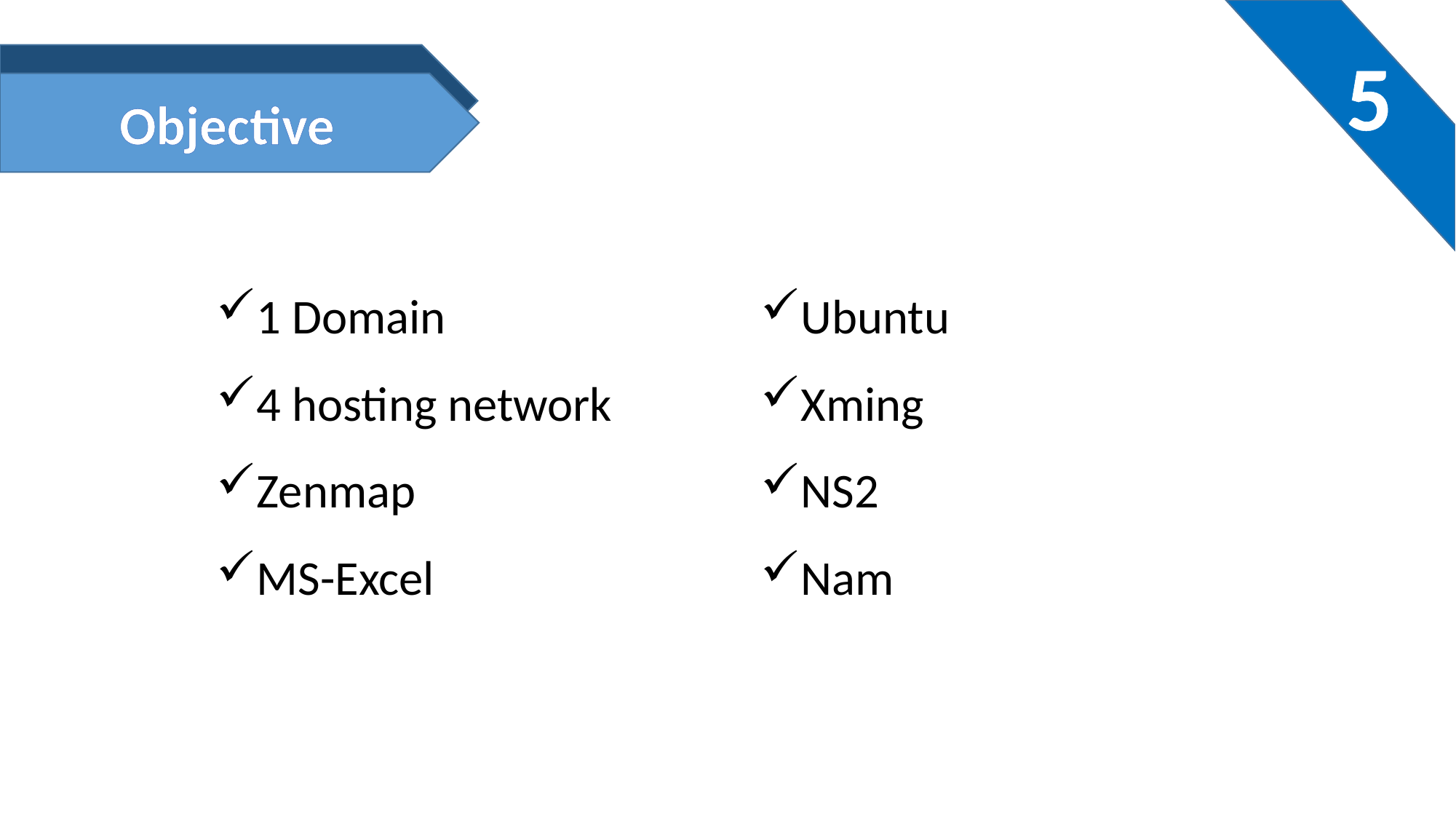

5

Objective
1 Domain
4 hosting network
Zenmap
MS-Excel
Ubuntu
Xming
NS2
Nam